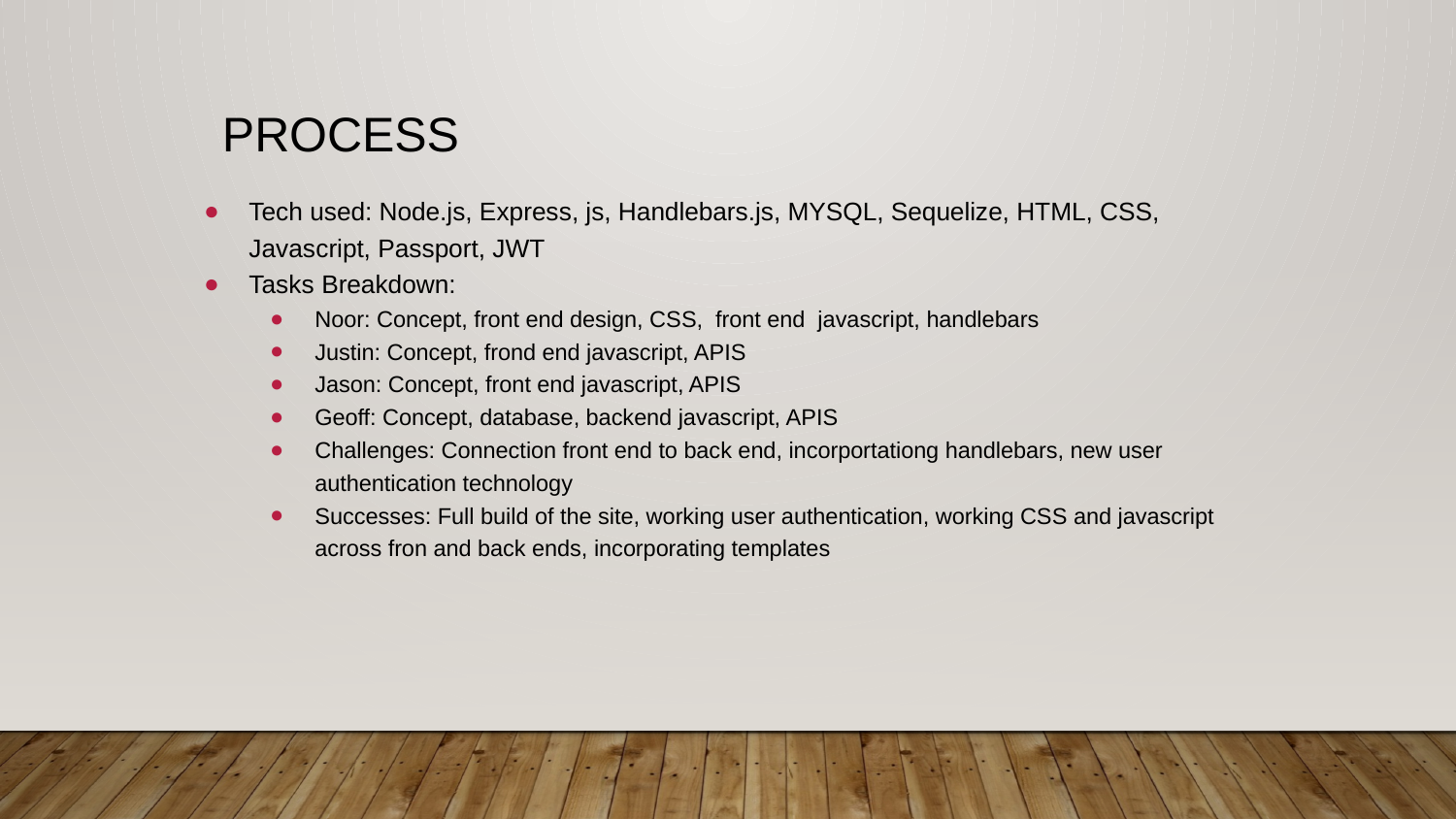

# Process
Tech used: Node.js, Express, js, Handlebars.js, MYSQL, Sequelize, HTML, CSS, Javascript, Passport, JWT
Tasks Breakdown:
Noor: Concept, front end design, CSS,  front end  javascript, handlebars
Justin: Concept, frond end javascript, APIS
Jason: Concept, front end javascript, APIS
Geoff: Concept, database, backend javascript, APIS
Challenges: Connection front end to back end, incorportationg handlebars, new user authentication technology
Successes: Full build of the site, working user authentication, working CSS and javascript across fron and back ends, incorporating templates